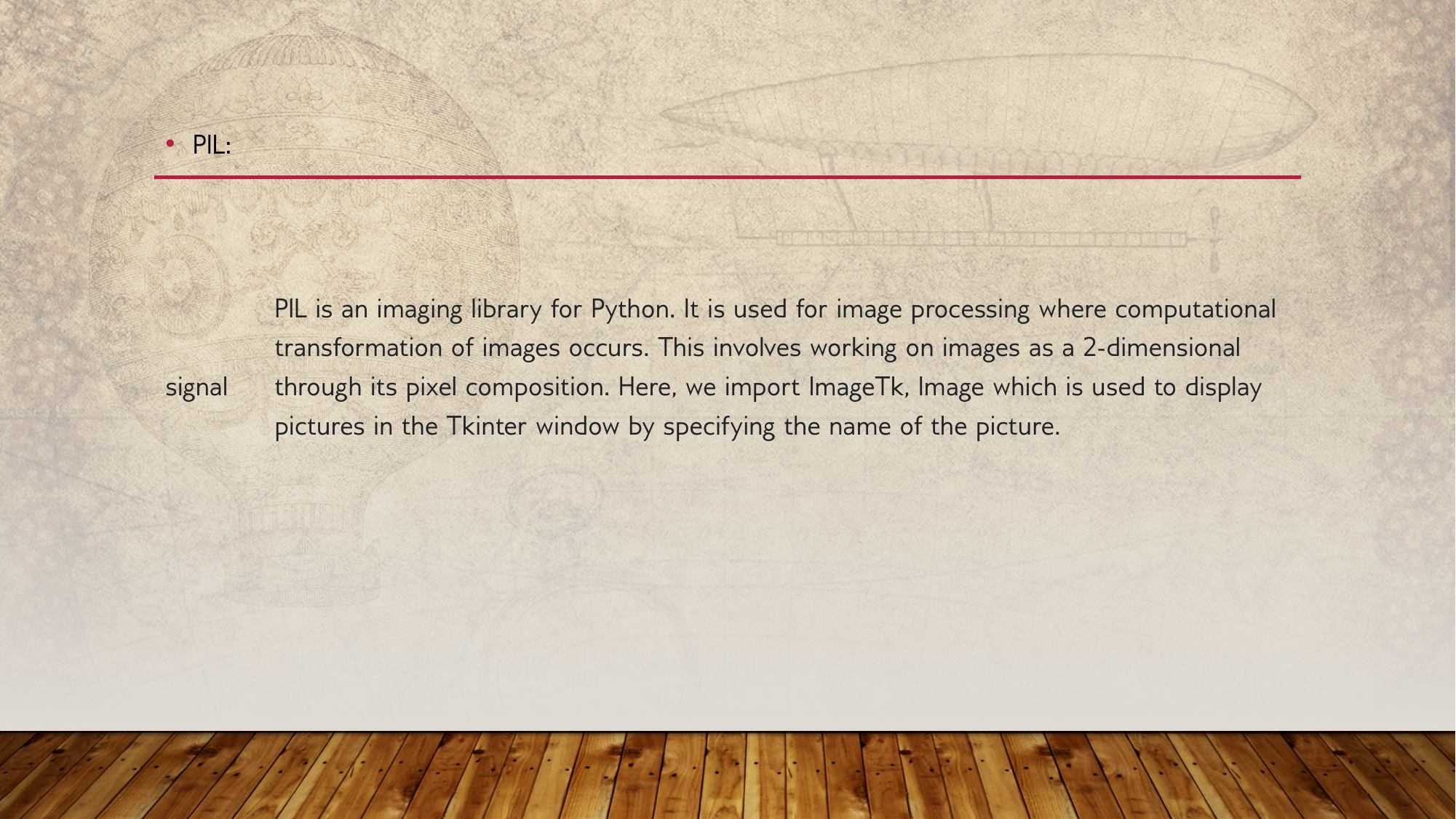

PIL:

	PIL is an imaging library for Python. It is used for image processing where computational           	transformation of images occurs. This involves working on images as a 2-dimensional signal  	through its pixel composition. Here, we import ImageTk, Image which is used to display        	pictures in the Tkinter window by specifying the name of the picture.